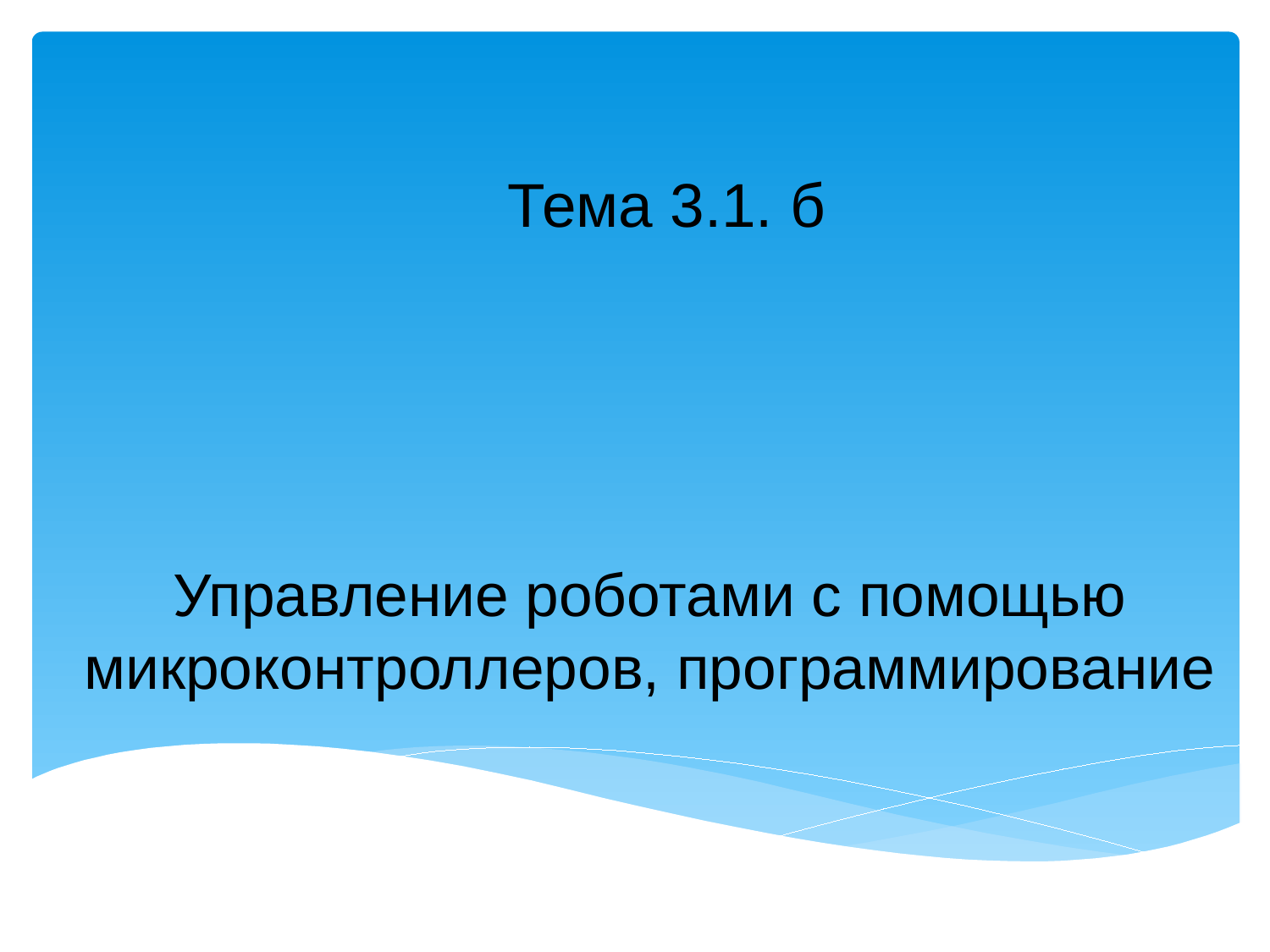

# Тема 3.1. б
Управление роботами с помощью микроконтроллеров, программирование